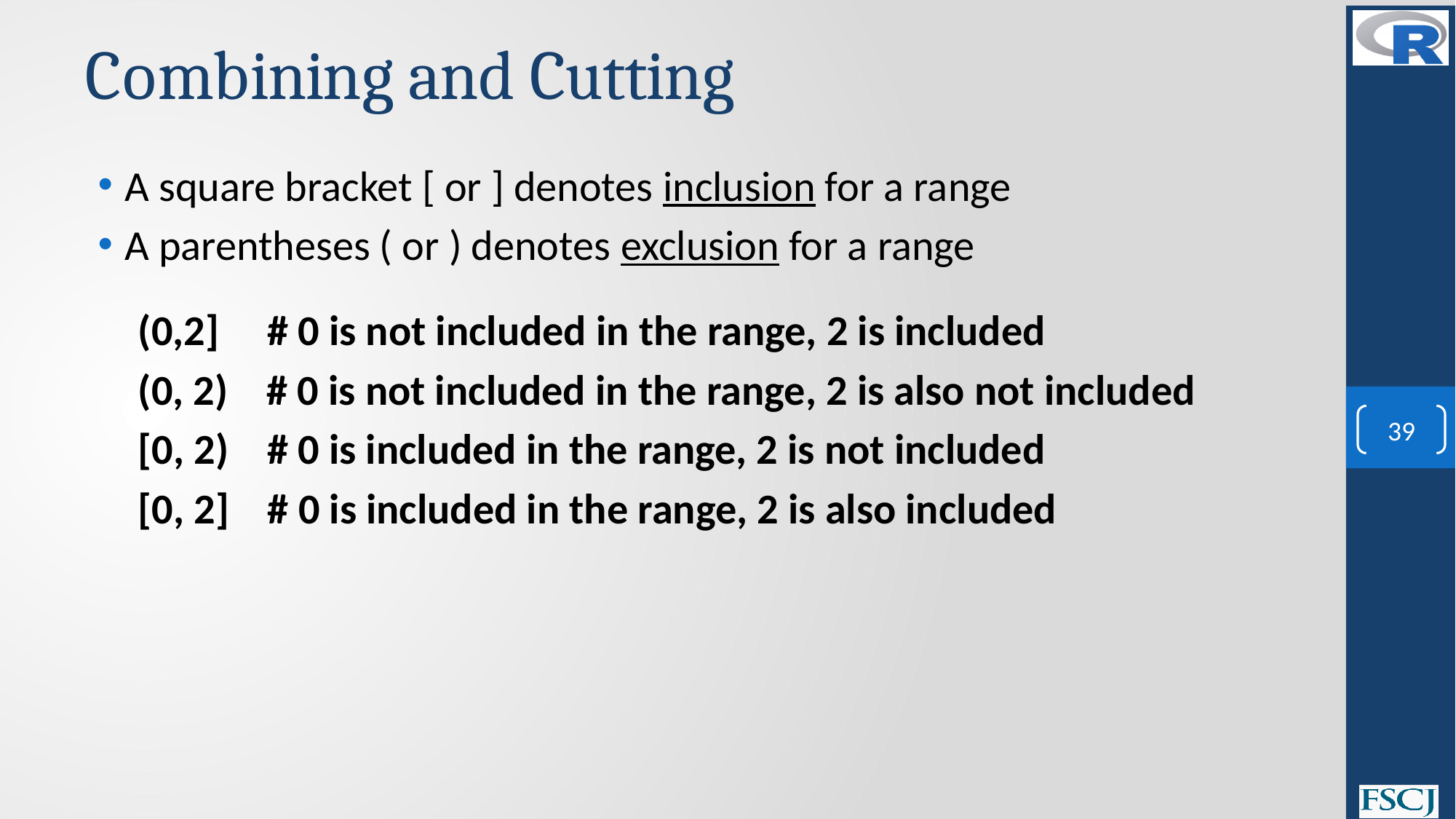

# Combining and Cutting
A square bracket [ or ] denotes inclusion for a range
A parentheses ( or ) denotes exclusion for a range

(0,2]     # 0 is not included in the range, 2 is included
(0, 2)    # 0 is not included in the range, 2 is also not included
[0, 2)    # 0 is included in the range, 2 is not included
[0, 2]    # 0 is included in the range, 2 is also included

39